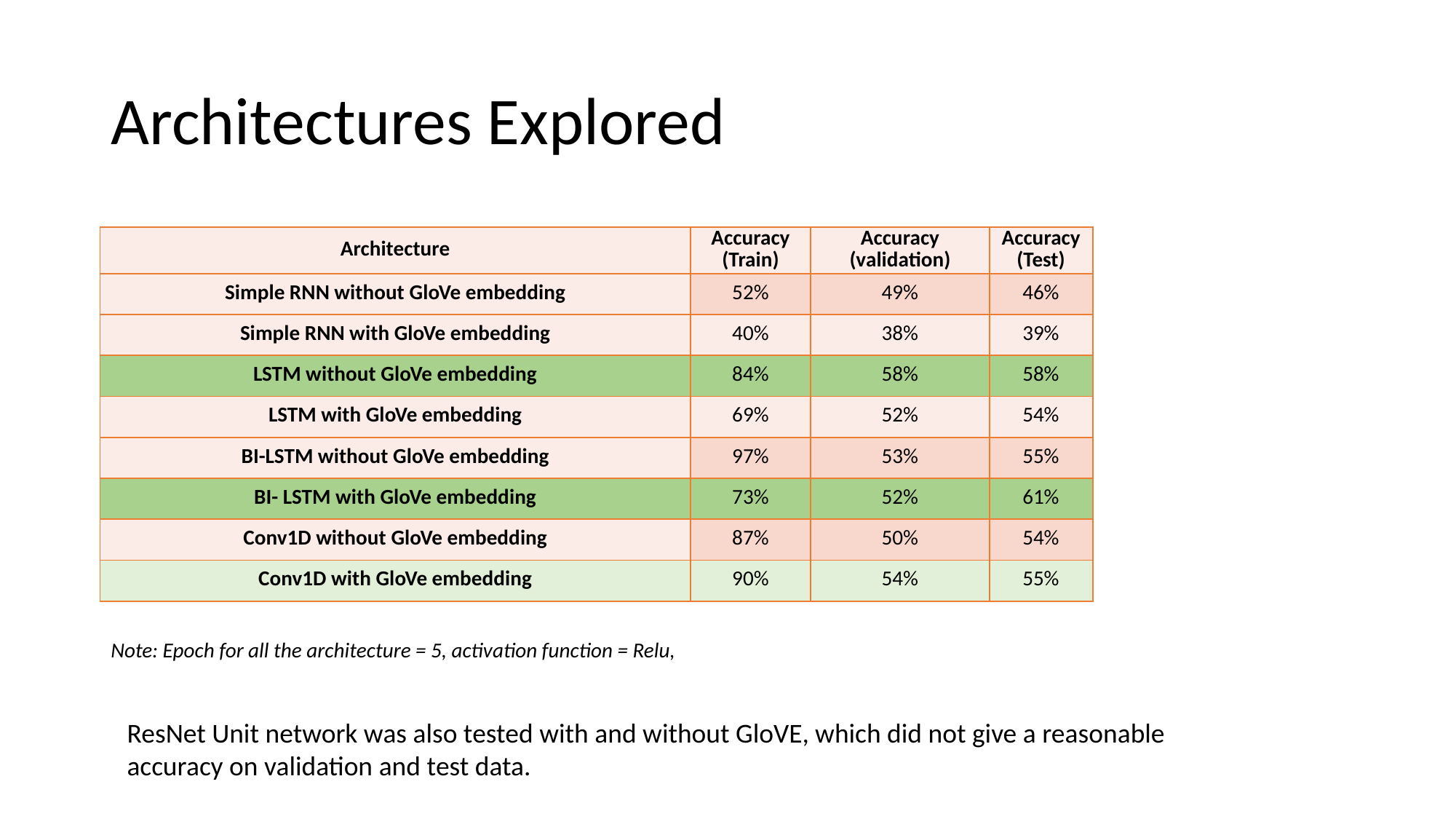

# Architectures Explored
| Architecture | Accuracy (Train) | Accuracy (validation) | Accuracy (Test) |
| --- | --- | --- | --- |
| Simple RNN without GloVe embedding | 52% | 49% | 46% |
| Simple RNN with GloVe embedding | 40% | 38% | 39% |
| LSTM without GloVe embedding | 84% | 58% | 58% |
| LSTM with GloVe embedding | 69% | 52% | 54% |
| BI-LSTM without GloVe embedding | 97% | 53% | 55% |
| BI- LSTM with GloVe embedding | 73% | 52% | 61% |
| Conv1D without GloVe embedding | 87% | 50% | 54% |
| Conv1D with GloVe embedding | 90% | 54% | 55% |
Note: Epoch for all the architecture = 5, activation function = Relu,
ResNet Unit network was also tested with and without GloVE, which did not give a reasonable accuracy on validation and test data.